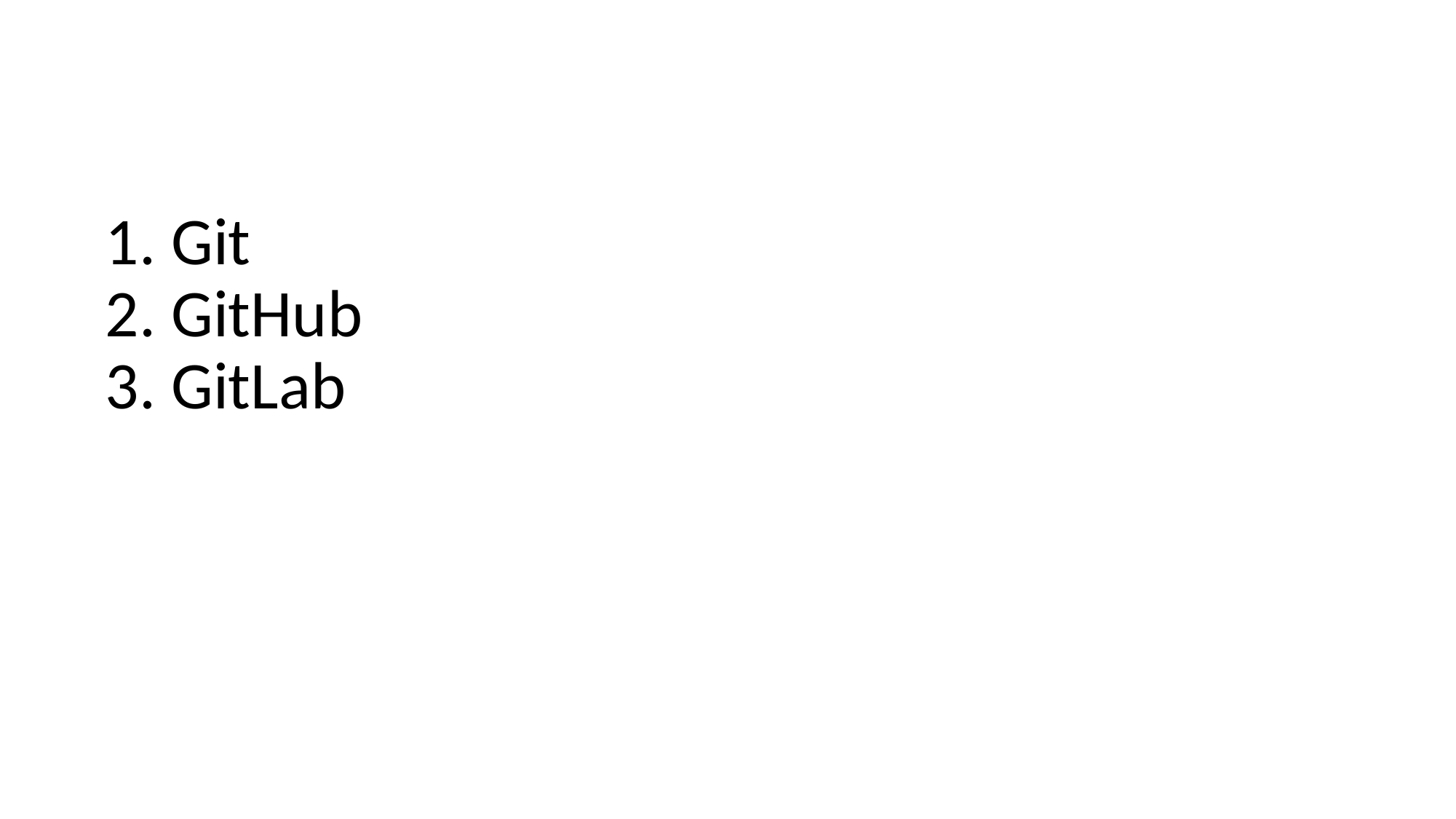

# 1. Git 2. GitHub 3. GitLab